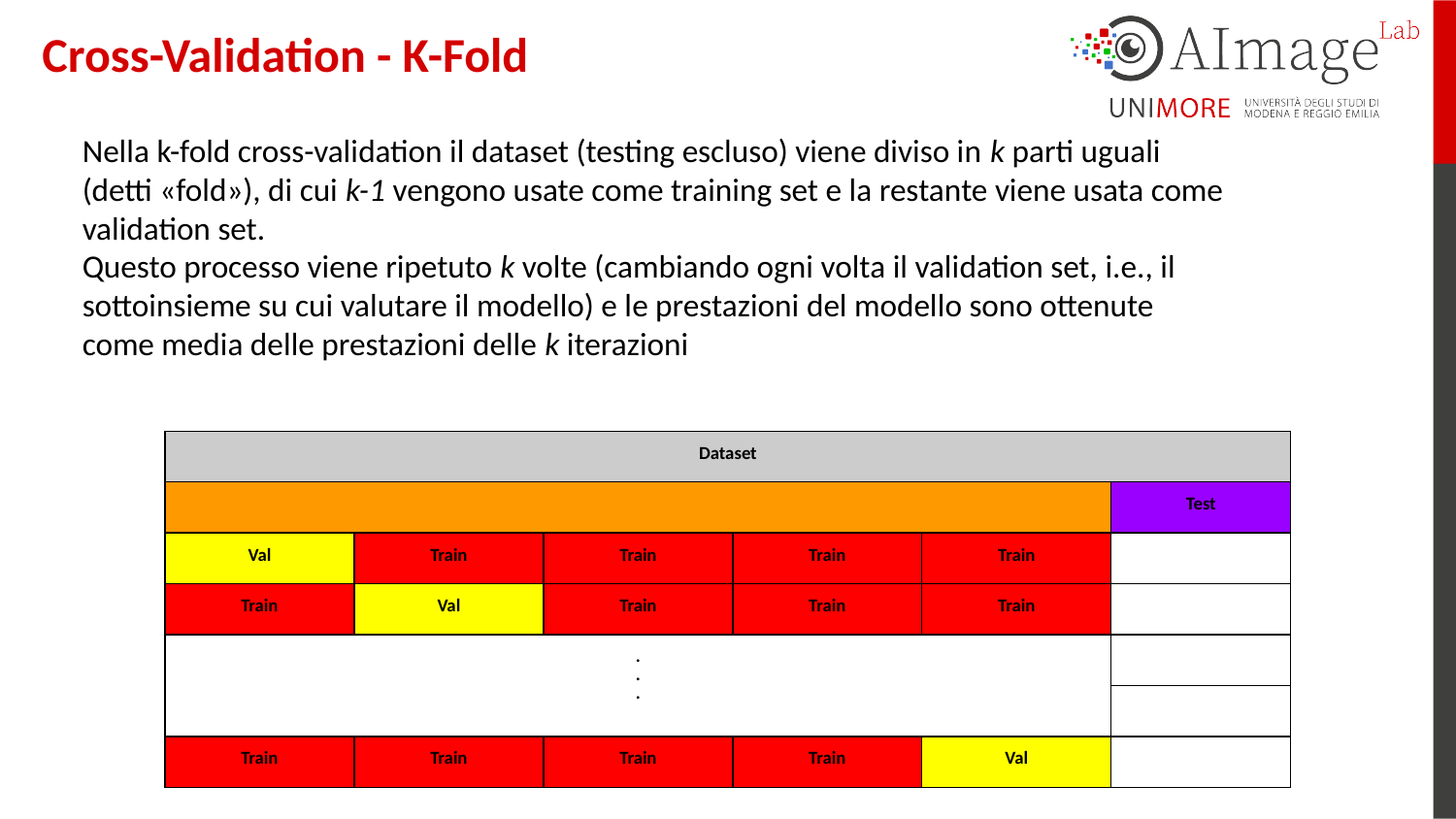

Cross-Validation - K-Fold
Nella k-fold cross-validation il dataset (testing escluso) viene diviso in k parti uguali (detti «fold»), di cui k-1 vengono usate come training set e la restante viene usata come validation set.
Questo processo viene ripetuto k volte (cambiando ogni volta il validation set, i.e., il sottoinsieme su cui valutare il modello) e le prestazioni del modello sono ottenute come media delle prestazioni delle k iterazioni
| Dataset |  |  |  |  |  |
| --- | --- | --- | --- | --- | --- |
|  |  |  |  |  | Test |
| Val | Train | Train | Train | Train |  |
| Train | Val | Train | Train | Train |  |
| . . . |  |  |  |  |  |
|  |  |  |  |  |  |
| Train | Train | Train | Train | Val |  |